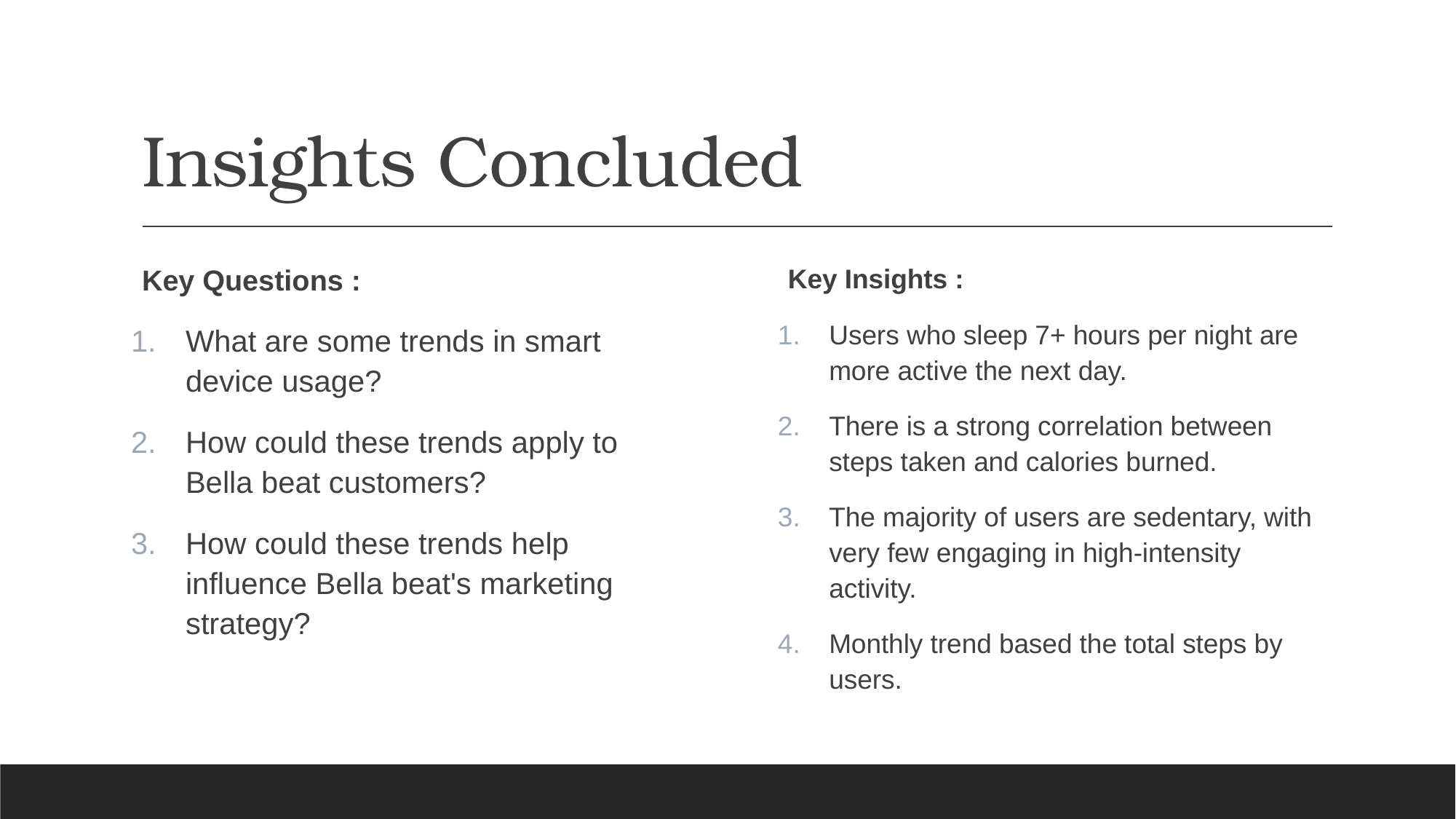

# Insights Concluded
Key Questions :
What are some trends in smart device usage?
How could these trends apply to Bella beat customers?
How could these trends help influence Bella beat's marketing strategy?

Key Insights :
Users who sleep 7+ hours per night are more active the next day.
There is a strong correlation between steps taken and calories burned.
The majority of users are sedentary, with very few engaging in high-intensity activity.
Monthly trend based the total steps by users.